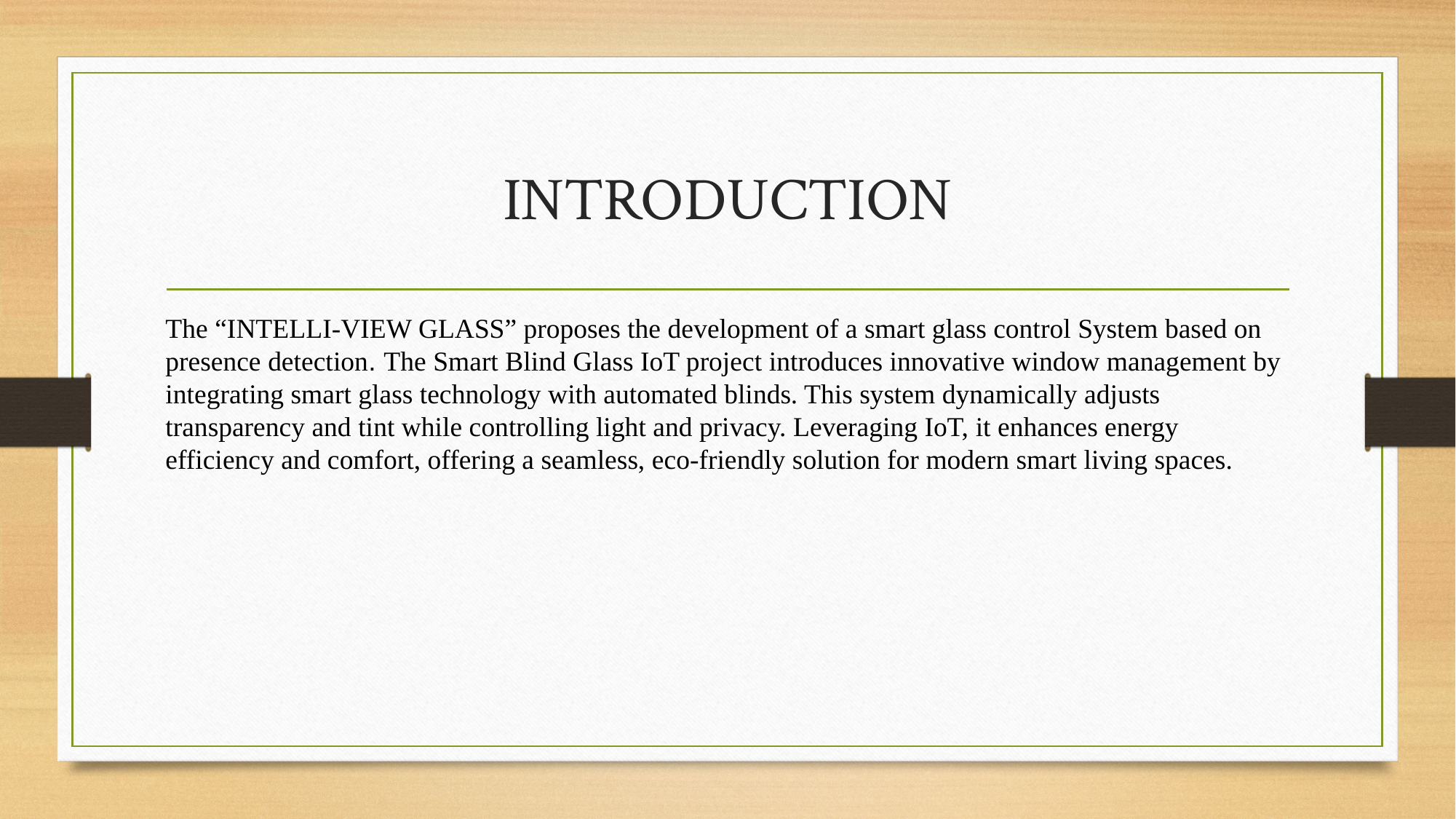

# INTRODUCTION
The “INTELLI-VIEW GLASS” proposes the development of a smart glass control System based on presence detection. The Smart Blind Glass IoT project introduces innovative window management by integrating smart glass technology with automated blinds. This system dynamically adjusts transparency and tint while controlling light and privacy. Leveraging IoT, it enhances energy efficiency and comfort, offering a seamless, eco-friendly solution for modern smart living spaces.